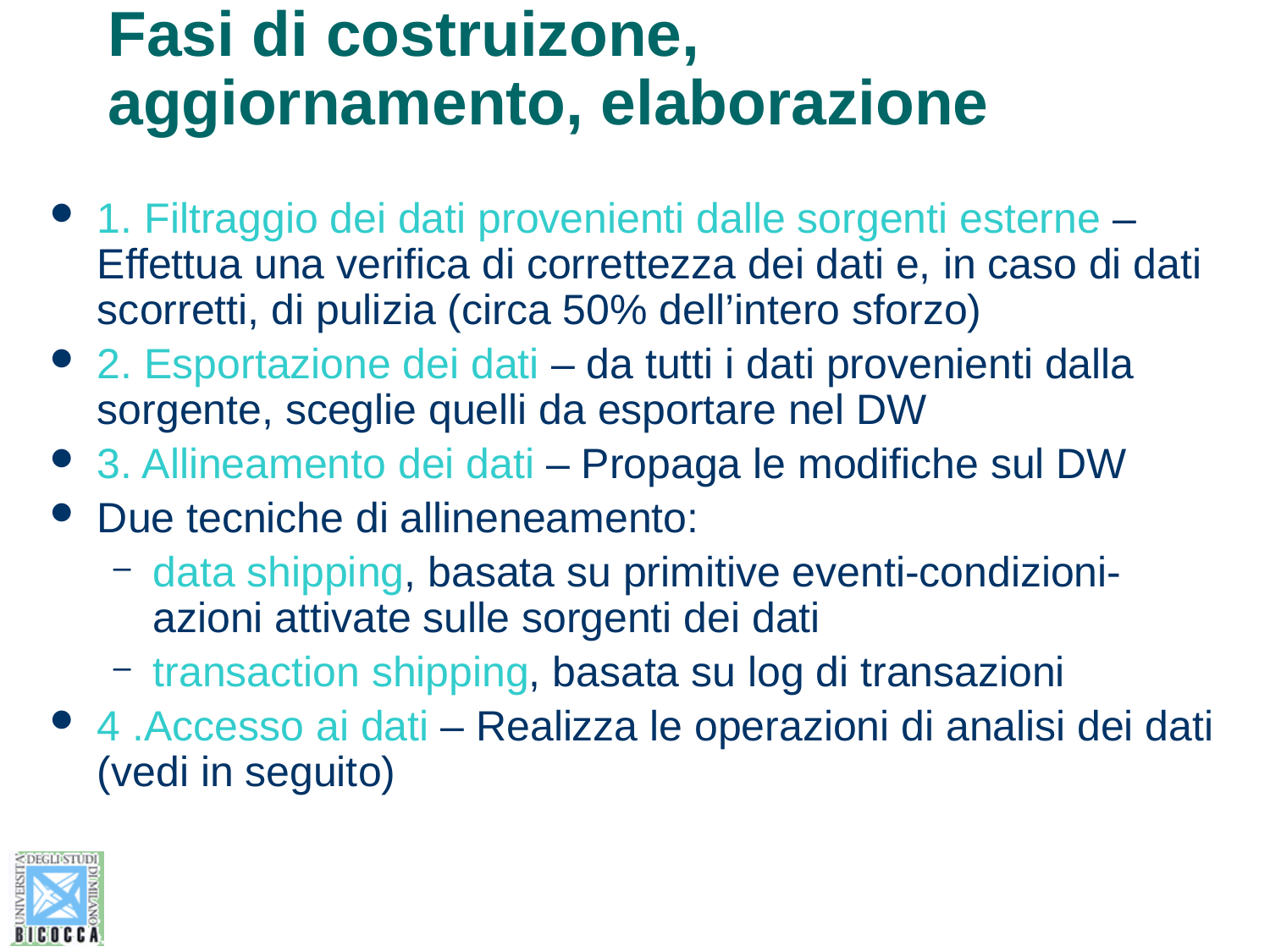

# Fasi di costruizone, aggiornamento, elaborazione
1. Filtraggio dei dati provenienti dalle sorgenti esterne – Effettua una verifica di correttezza dei dati e, in caso di dati scorretti, di pulizia (circa 50% dell’intero sforzo)
2. Esportazione dei dati – da tutti i dati provenienti dalla sorgente, sceglie quelli da esportare nel DW
3. Allineamento dei dati – Propaga le modifiche sul DW
Due tecniche di allineneamento:
data shipping, basata su primitive eventi-condizioni-azioni attivate sulle sorgenti dei dati
transaction shipping, basata su log di transazioni
4 .Accesso ai dati – Realizza le operazioni di analisi dei dati (vedi in seguito)